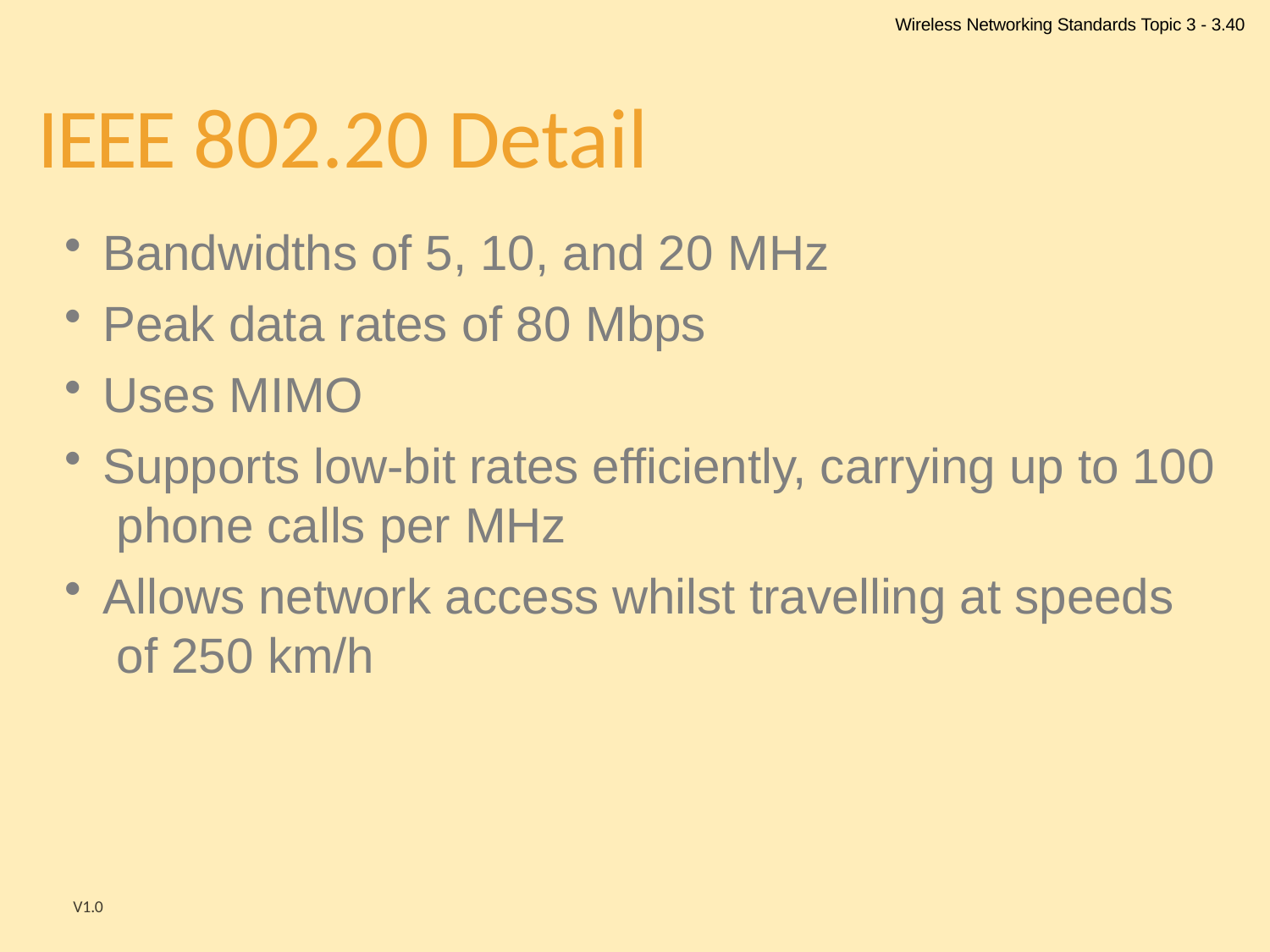

Wireless Networking Standards Topic 3 - 3.40
# IEEE 802.20 Detail
Bandwidths of 5, 10, and 20 MHz
Peak data rates of 80 Mbps
Uses MIMO
Supports low-bit rates efficiently, carrying up to 100  phone calls per MHz
Allows network access whilst travelling at speeds  of 250 km/h
V1.0